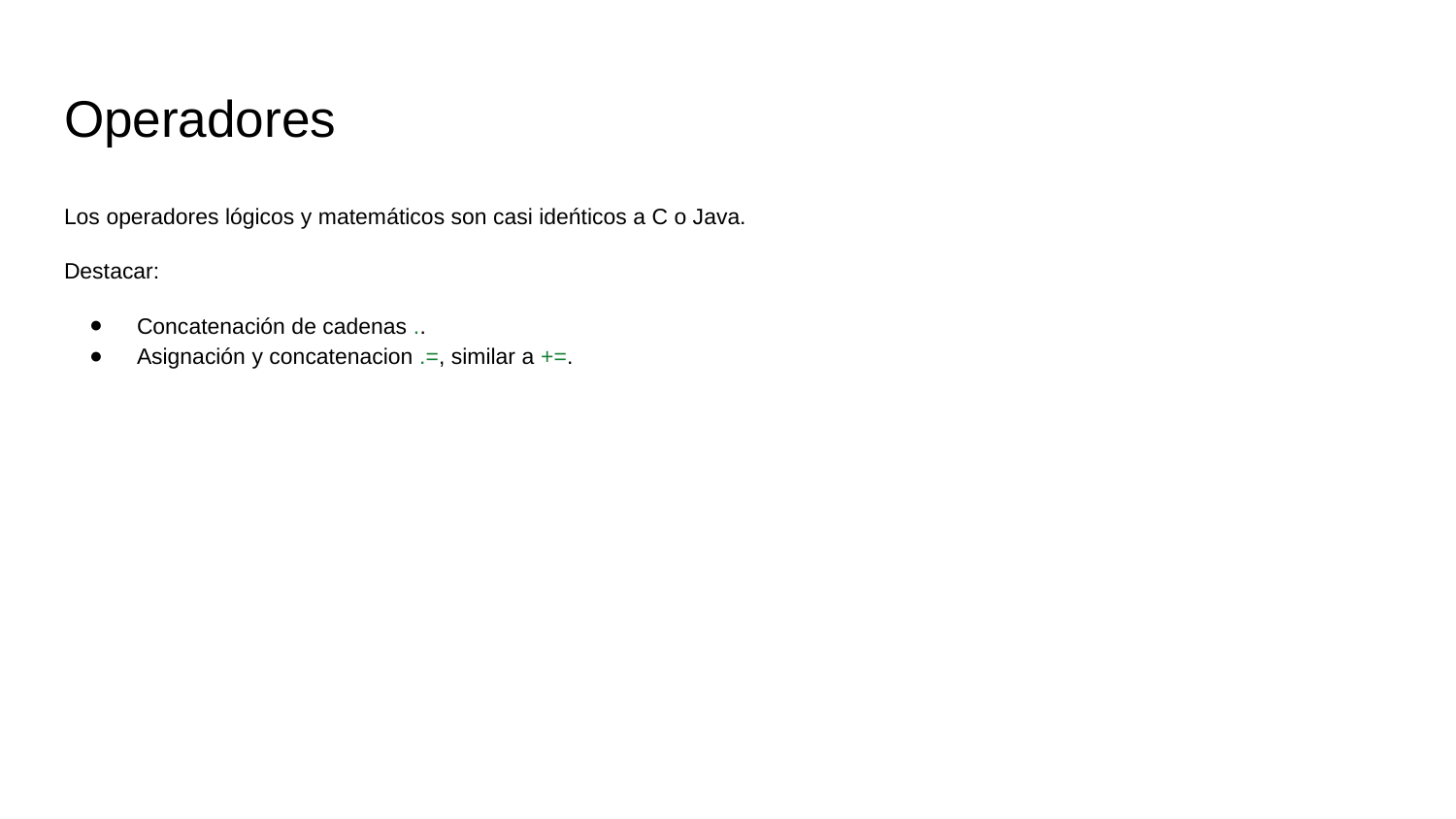

# Operadores
Los operadores lógicos y matemáticos son casi ideńticos a C o Java.
Destacar:
Concatenación de cadenas ..
Asignación y concatenacion .=, similar a +=.